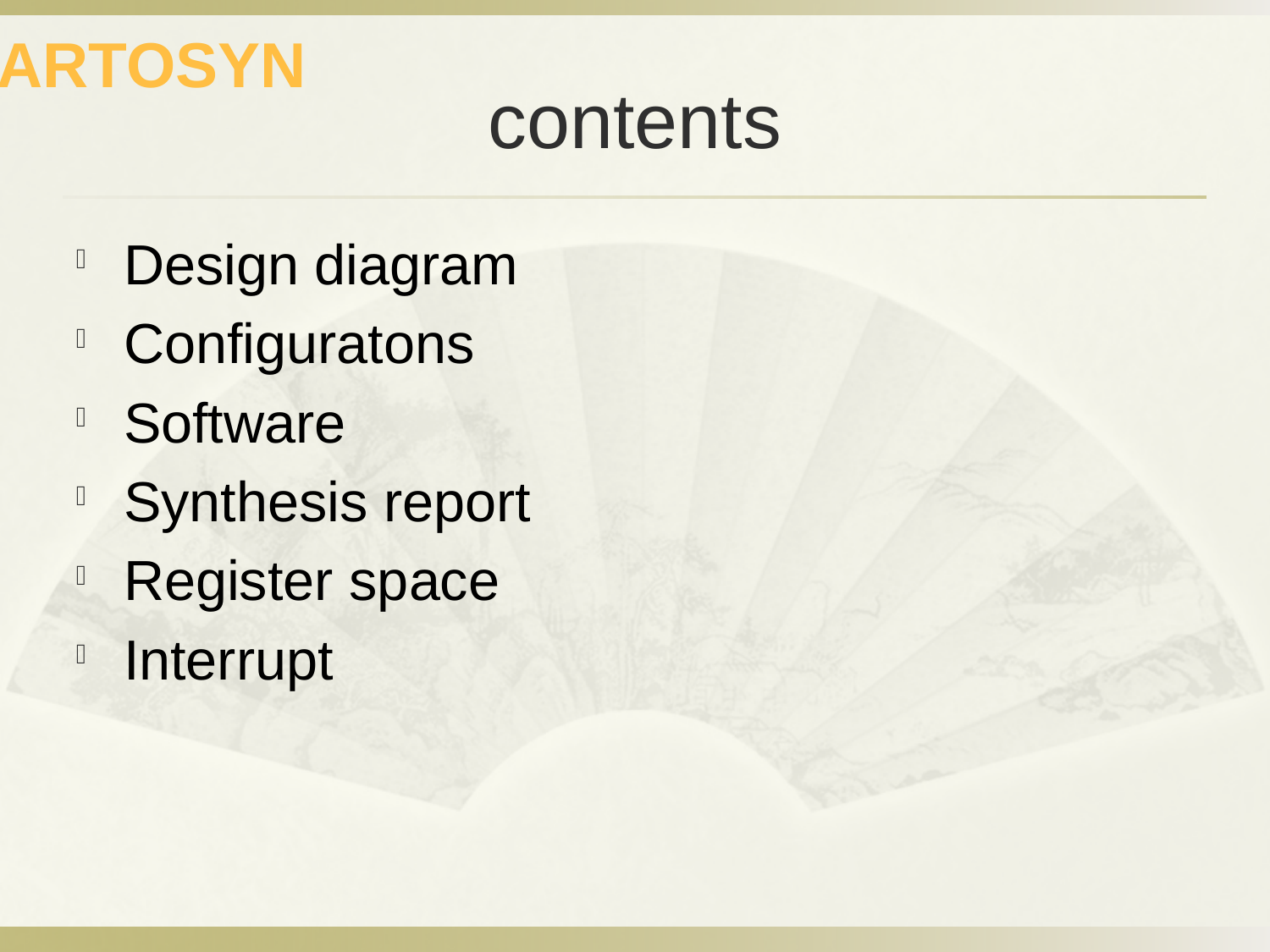

ARTOSYN
# contents
Design diagram
Configuratons
Software
Synthesis report
Register space
Interrupt